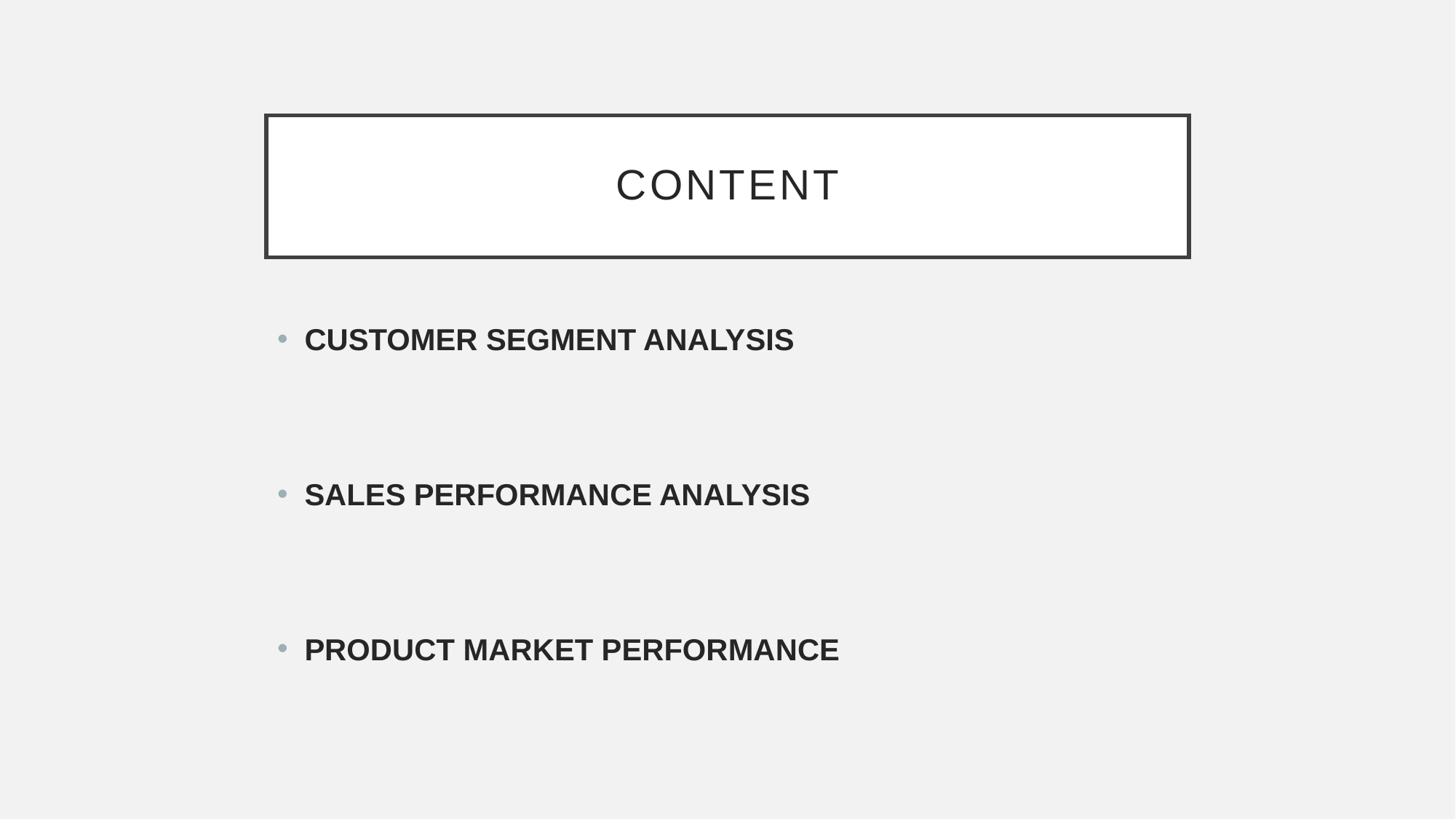

# CONTENT
CUSTOMER SEGMENT ANALYSIS

SALES PERFORMANCE ANALYSIS

PRODUCT MARKET PERFORMANCE